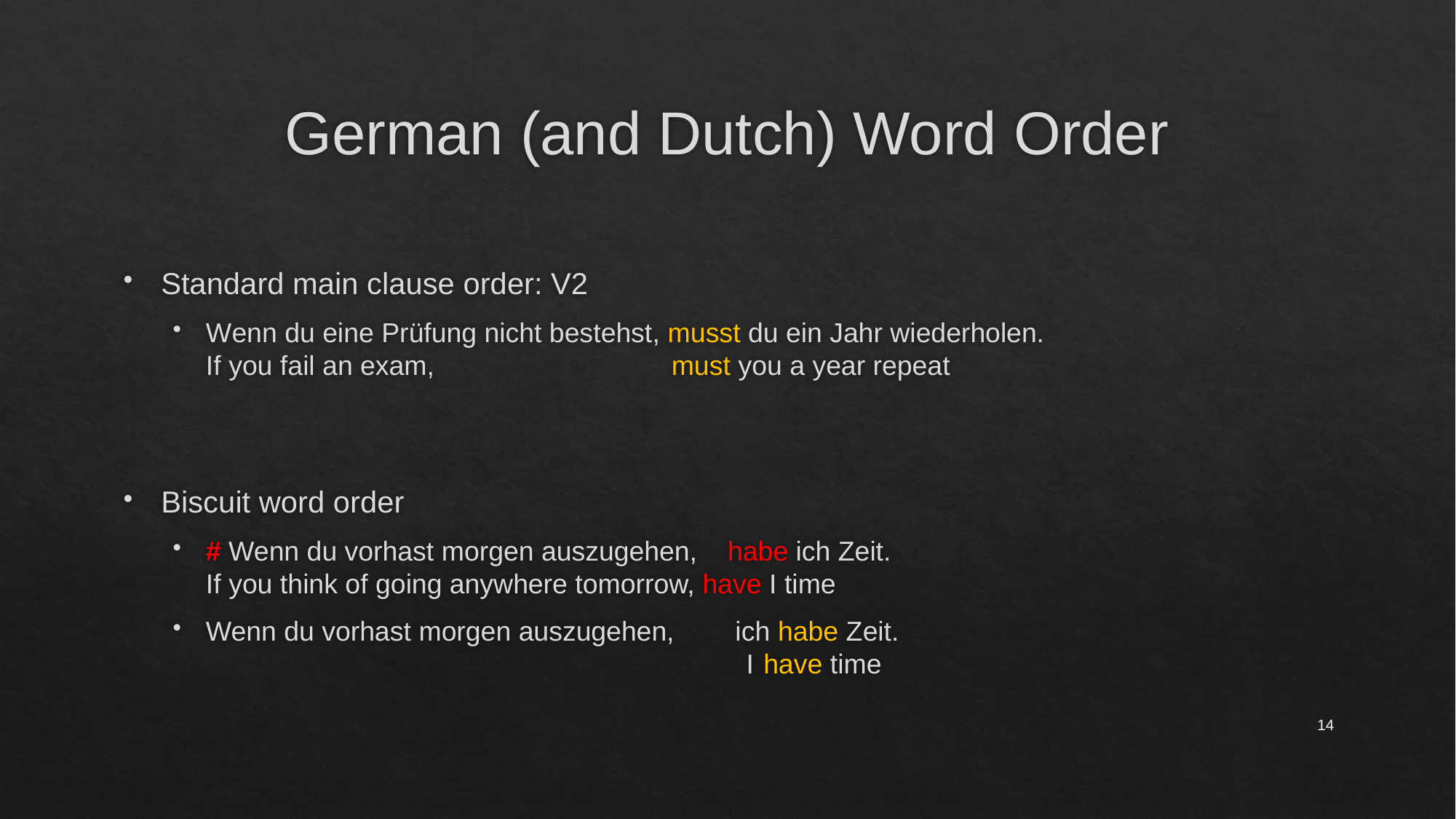

# German (and Dutch) Word Order

Standard main clause order: V2
Wenn du eine Prüfung nicht bestehst, musst du ein Jahr wiederholen.
If you fail an exam,                               must you a year repeat

Biscuit word order
# Wenn du vorhast morgen auszugehen,    habe ich Zeit. If you think of going anywhere tomorrow, have I time
Wenn du vorhast morgen auszugehen,        ich habe Zeit.
                                                                       I have time
14